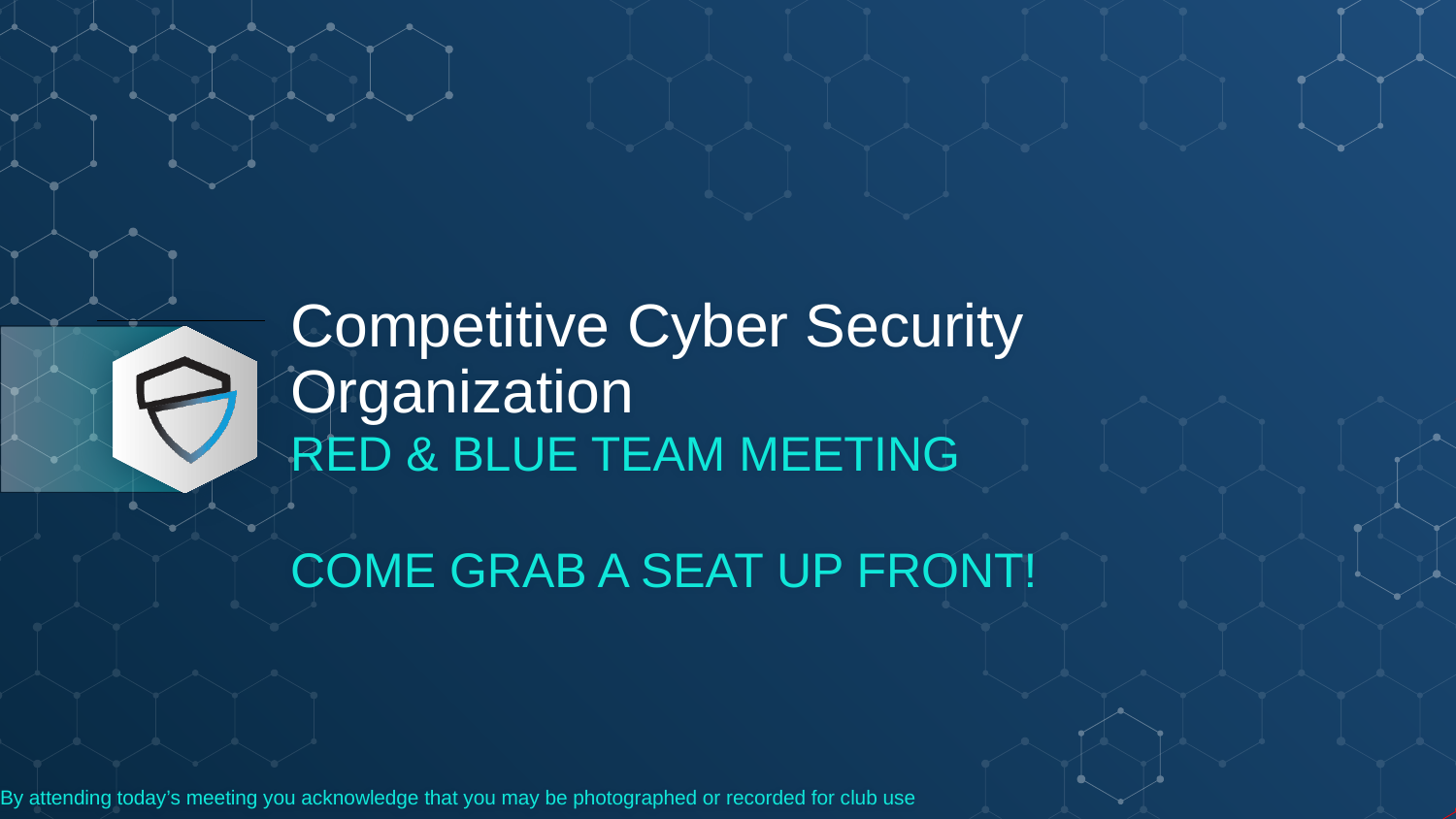

# Competitive Cyber Security Organization
RED & BLUE TEAM MEETING

COME GRAB A SEAT UP FRONT!

By attending today’s meeting you acknowledge that you may be photographed or recorded for club use